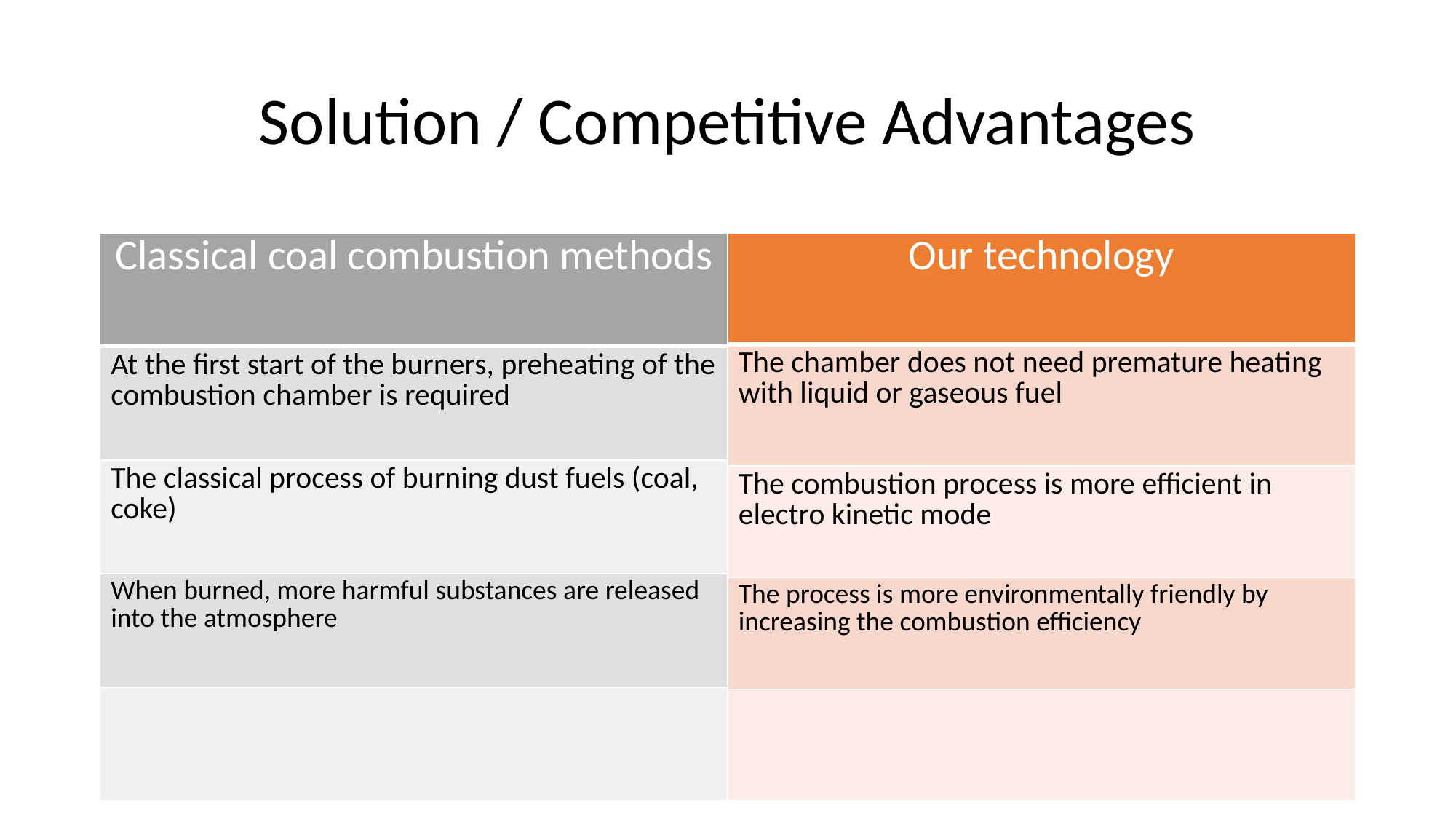

# Solution / Competitive Advantages
| Classical coal combustion methods |
| --- |
| At the first start of the burners, preheating of the combustion chamber is required |
| The classical process of burning dust fuels (coal, coke) |
| When burned, more harmful substances are released into the atmosphere |
|  |
| Our technology |
| --- |
| The chamber does not need premature heating with liquid or gaseous fuel |
| The combustion process is more efficient in electro kinetic mode |
| The process is more environmentally friendly by increasing the combustion efficiency |
|  |